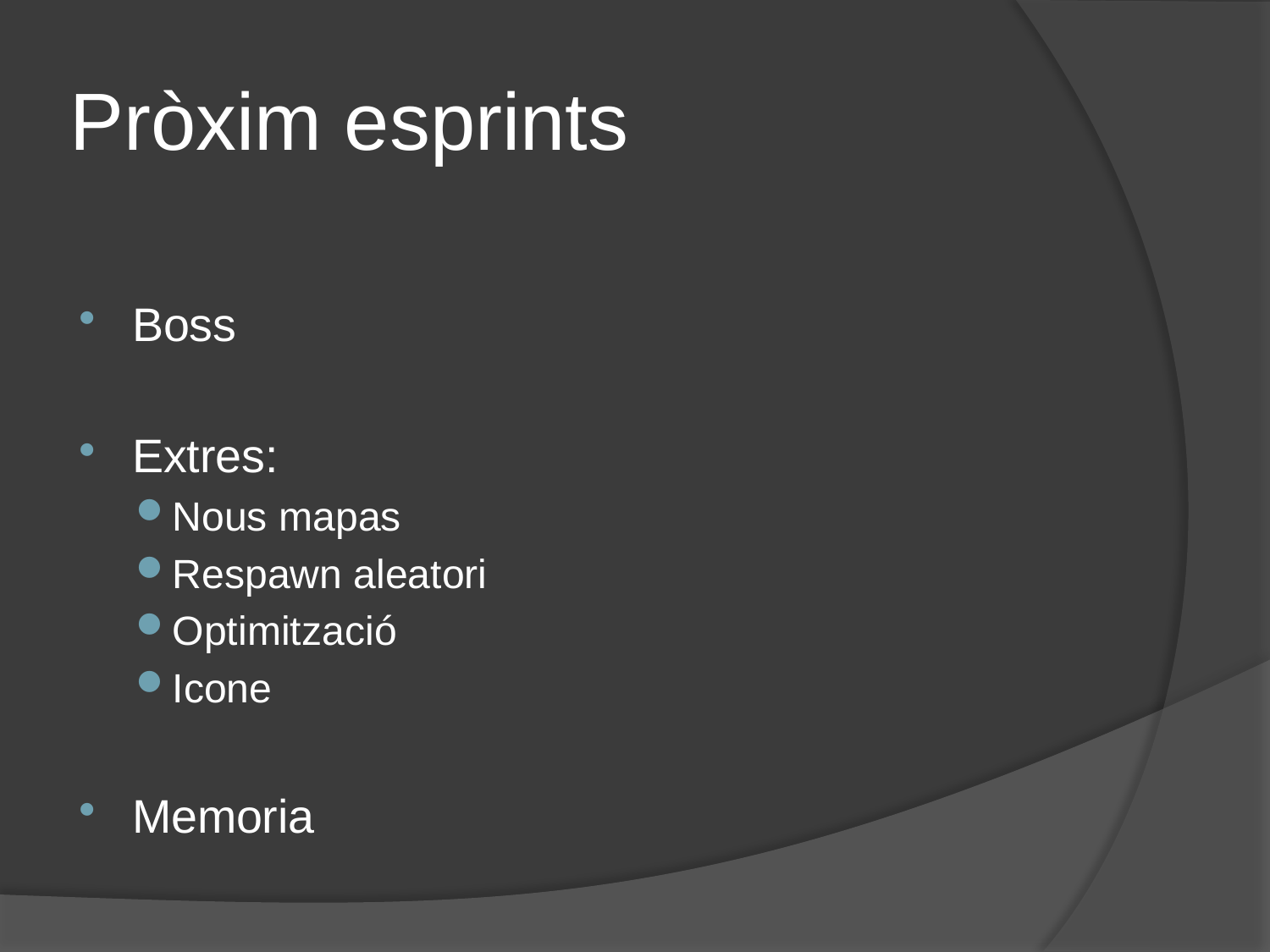

# Pròxim esprints

Boss

Extres:
Nous mapas
Respawn aleatori
Optimització
Icone

Memoria